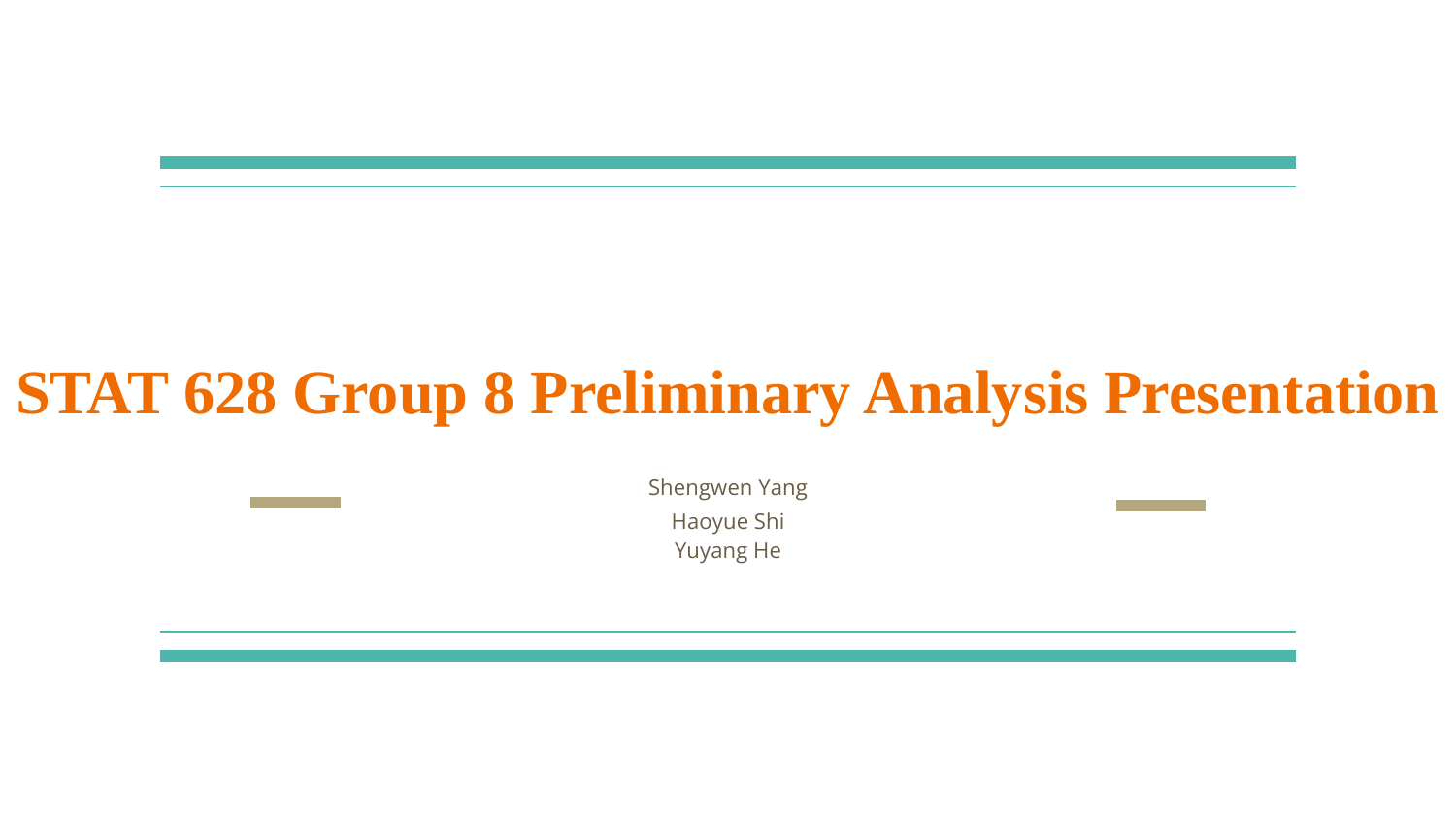

# STAT 628 Group 8 Preliminary Analysis Presentation
Shengwen Yang
Haoyue Shi
Yuyang He